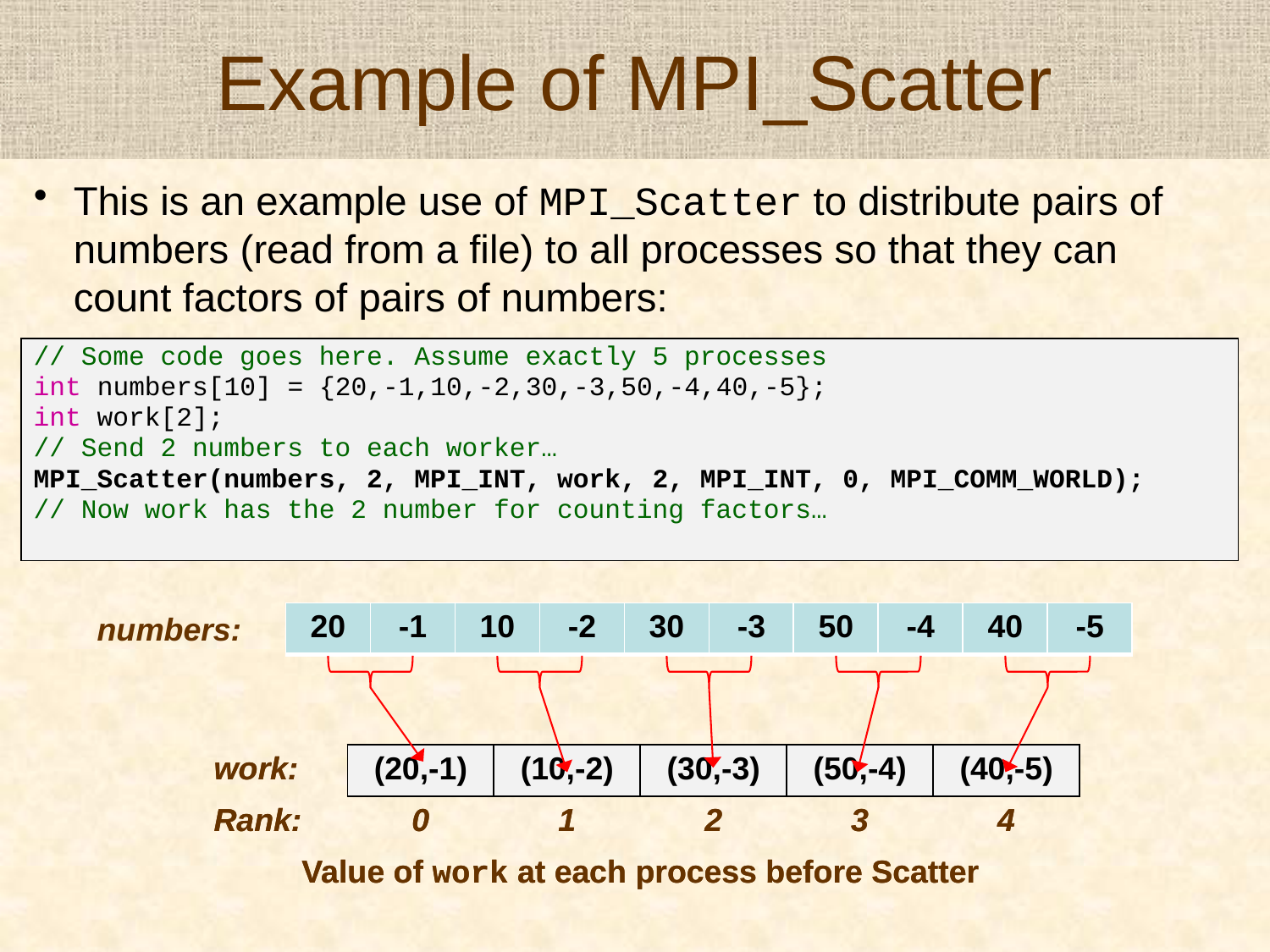

# Example of MPI_Scatter
This is an example use of MPI_Scatter to distribute pairs of numbers (read from a file) to all processes so that they can count factors of pairs of numbers:
// Some code goes here. Assume exactly 5 processes
int numbers[10] = {20,-1,10,-2,30,-3,50,-4,40,-5};
int work[2];
// Send 2 numbers to each worker…
MPI_Scatter(numbers, 2, MPI_INT, work, 2, MPI_INT, 0, MPI_COMM_WORLD);
// Now work has the 2 number for counting factors…
numbers:
| 20 | -1 | 10 | -2 | 30 | -3 | 50 | -4 | 40 | -5 |
| --- | --- | --- | --- | --- | --- | --- | --- | --- | --- |

| work: | (-,-) | (-,-) | (-,-) | (-,-) | (-,-) |
| --- | --- | --- | --- | --- | --- |
| Rank: | 0 | 1 | 2 | 3 | 4 |
| Value of work at each process before Scatter |  |  |  |  |  |
| work: | (20,-1) | (10,-2) | (30,-3) | (50,-4) | (40,-5) |
| --- | --- | --- | --- | --- | --- |
| Rank: | 0 | 1 | 2 | 3 | 4 |
| Value of work at each process before Scatter |  |  |  |  |  |